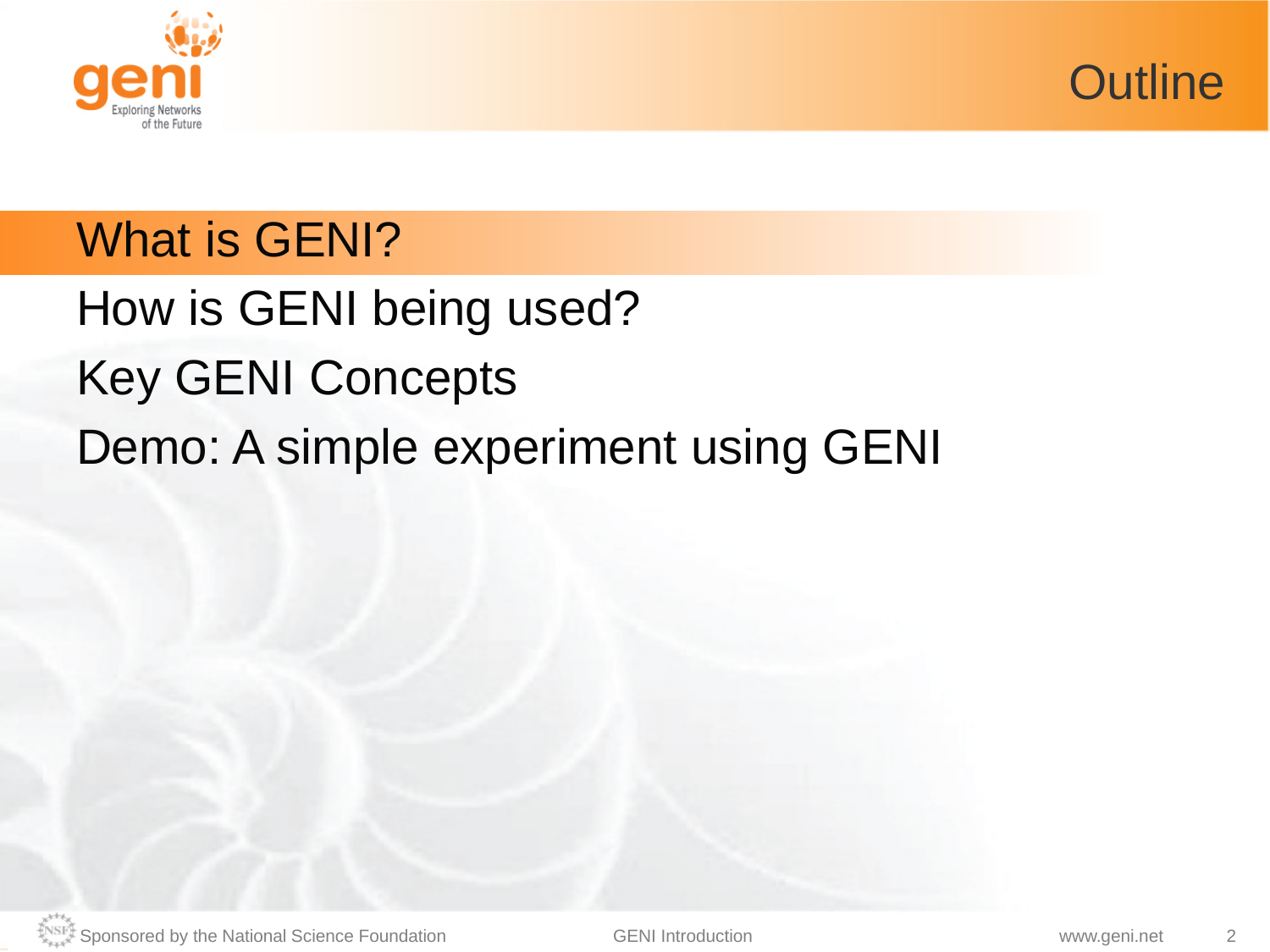

# Outline
What is GENI?
How is GENI being used?
Key GENI Concepts
Demo: A simple experiment using GENI